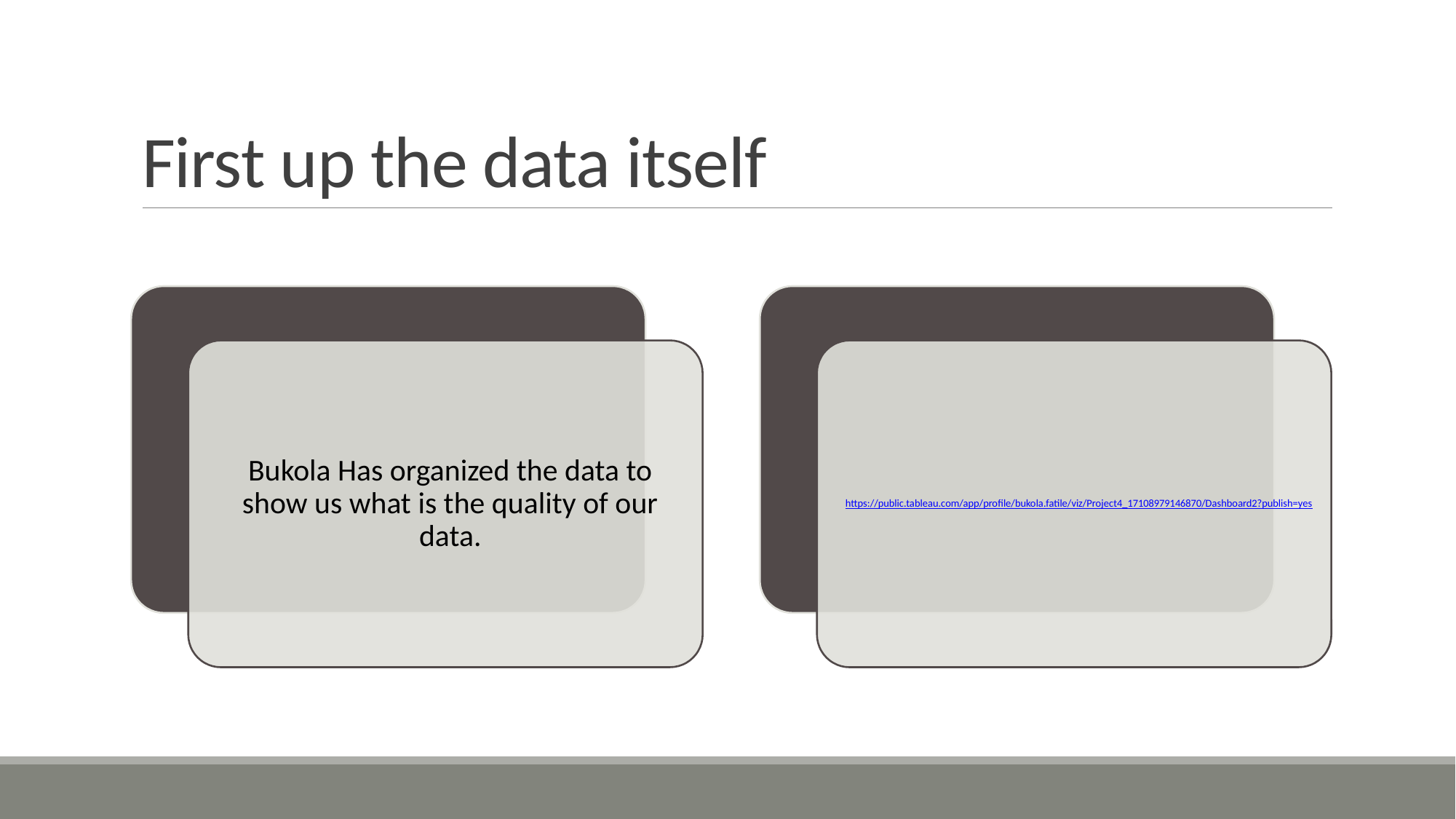

# First up the data itself
Bukola Has organized the data to show us what is the quality of our data.
https://public.tableau.com/app/profile/bukola.fatile/viz/Project4_17108979146870/Dashboard2?publish=yes